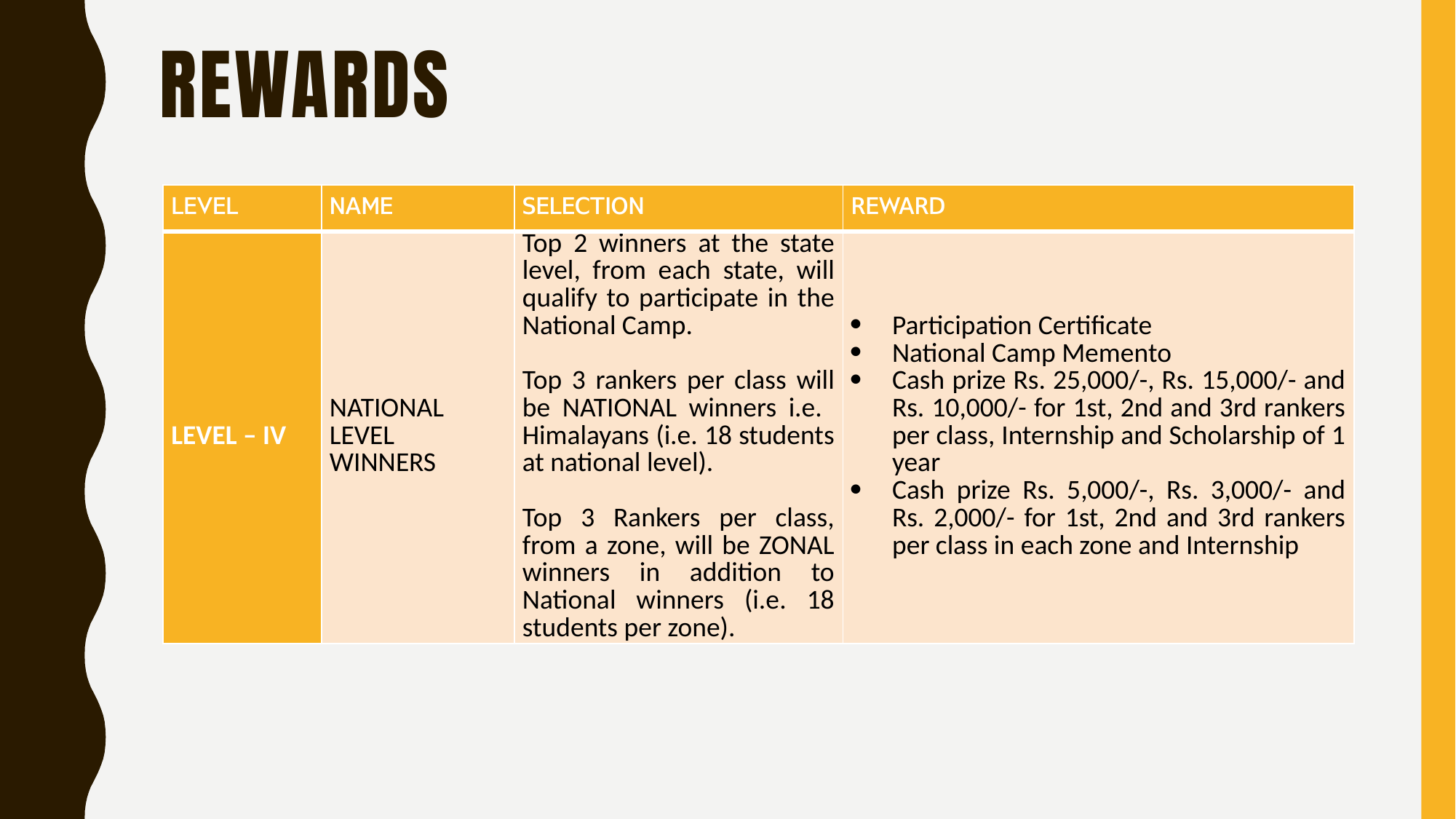

rewards
| LEVEL | NAME | SELECTION | REWARD |
| --- | --- | --- | --- |
| LEVEL – IV | NATIONAL LEVEL WINNERS | Top 2 winners at the state level, from each state, will qualify to participate in the National Camp.   Top 3 rankers per class will be NATIONAL winners i.e. Himalayans (i.e. 18 students at national level).   Top 3 Rankers per class, from a zone, will be ZONAL winners in addition to National winners (i.e. 18 students per zone). | Participation Certificate National Camp Memento Cash prize Rs. 25,000/-, Rs. 15,000/- and Rs. 10,000/- for 1st, 2nd and 3rd rankers per class, Internship and Scholarship of 1 year Cash prize Rs. 5,000/-, Rs. 3,000/- and Rs. 2,000/- for 1st, 2nd and 3rd rankers per class in each zone and Internship |